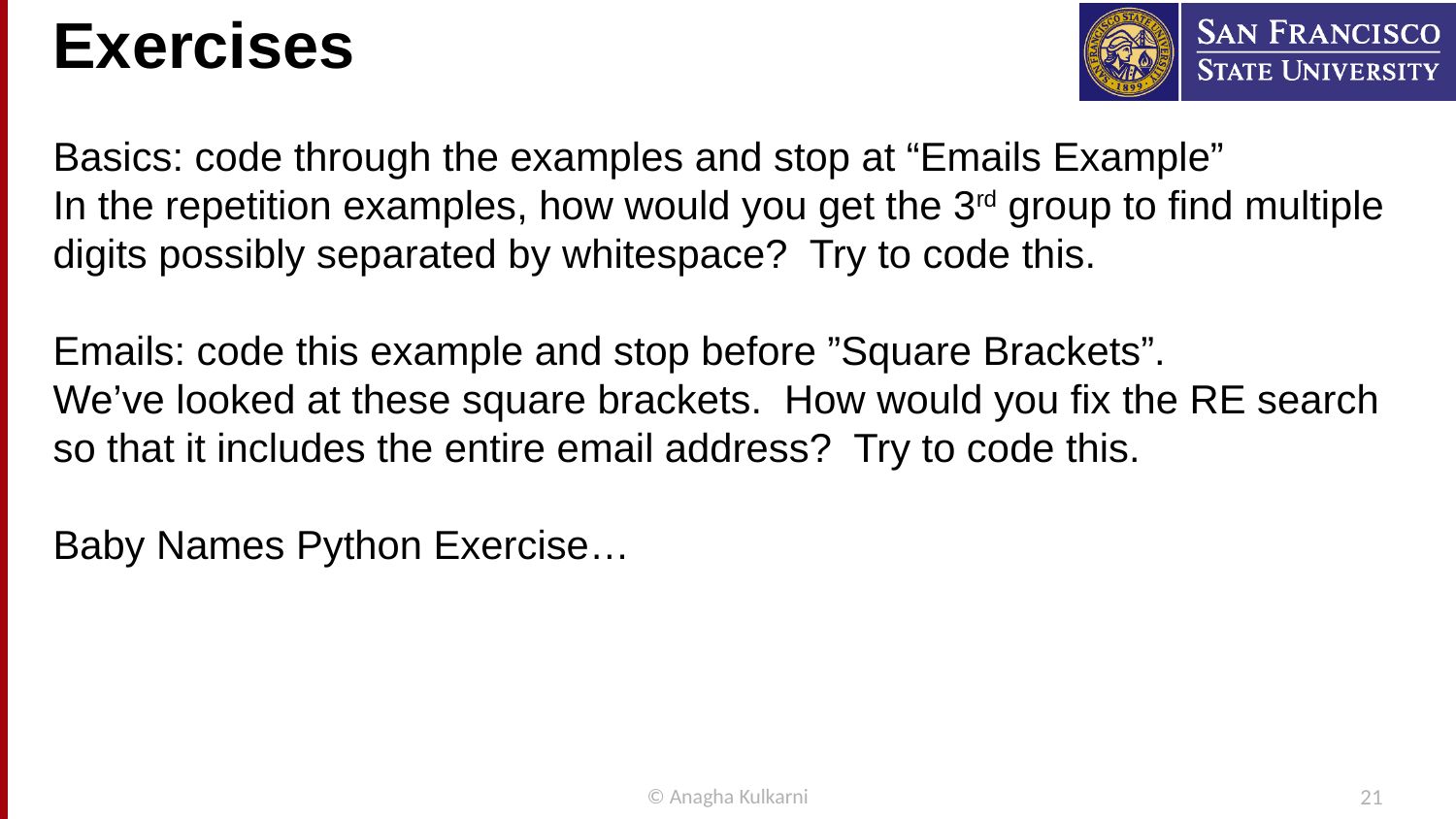

# Exercises
Basics: code through the examples and stop at “Emails Example”
In the repetition examples, how would you get the 3rd group to find multiple digits possibly separated by whitespace?  Try to code this.

Emails: code this example and stop before ”Square Brackets”.
We’ve looked at these square brackets.  How would you fix the RE search so that it includes the entire email address?  Try to code this.

Baby Names Python Exercise…

© Anagha Kulkarni
21